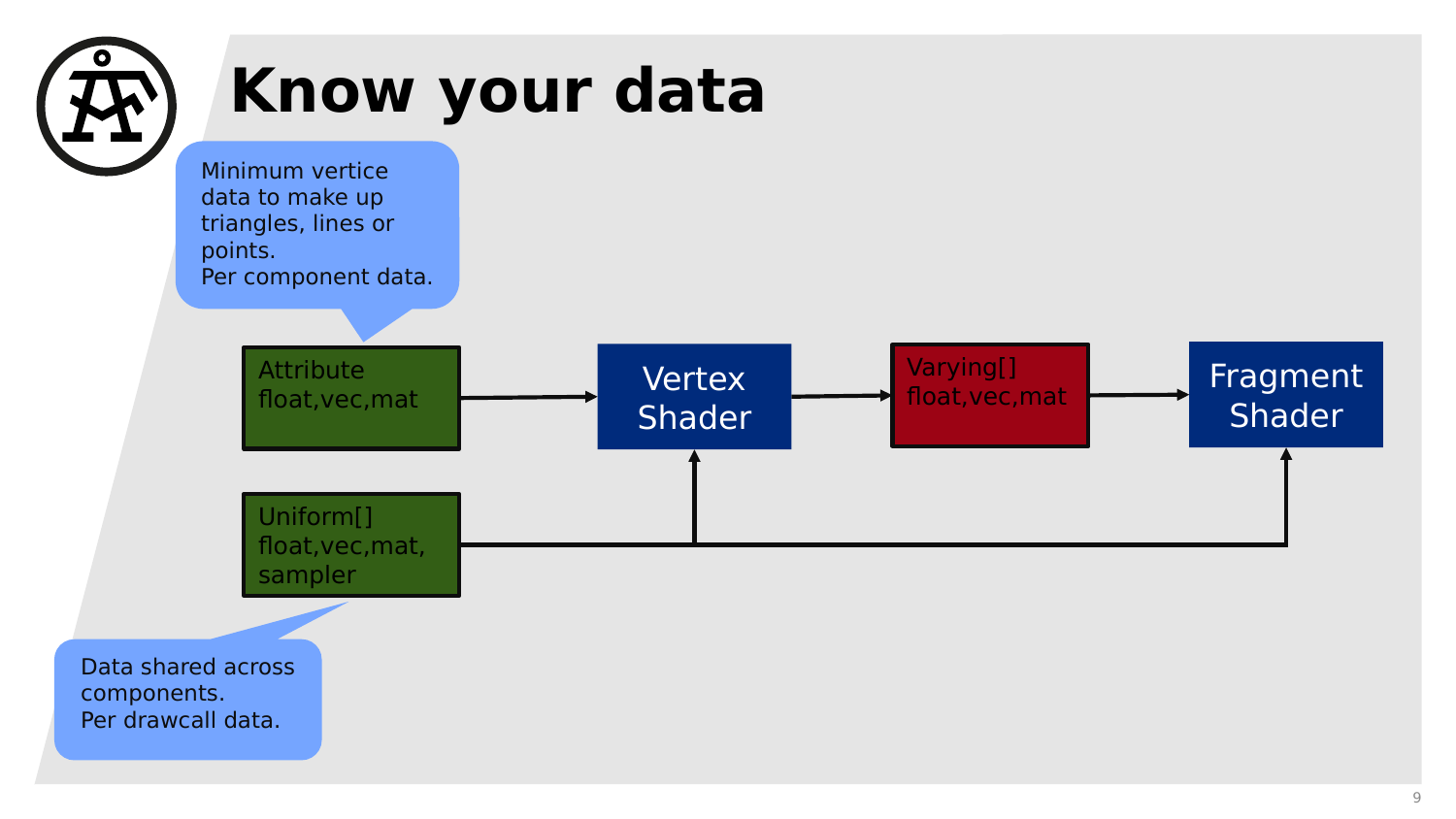

# Know your data
Minimum vertice data to make up triangles, lines or points.
Per component data.
Fragment
Shader
Vertex
Shader
Varying[]
float,vec,mat
Attribute
float,vec,mat
Uniform[]
float,vec,mat,
sampler
Data shared across components.
Per drawcall data.
9